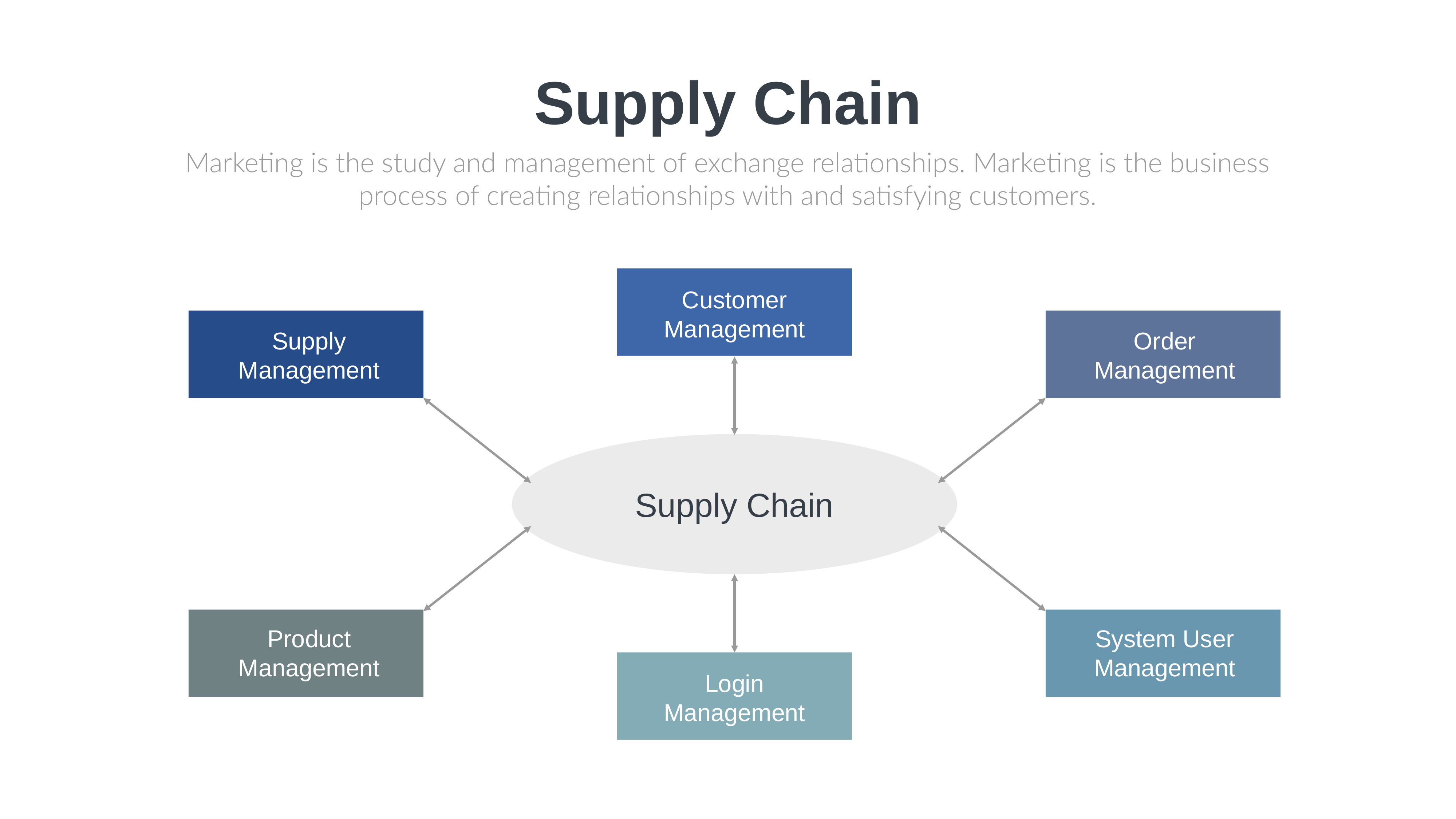

Supply Chain
Marketing is the study and management of exchange relationships. Marketing is the business process of creating relationships with and satisfying customers.

Customer Management
Supply Management
Order Management

Supply Chain
Product Management
System User Management
Login Management